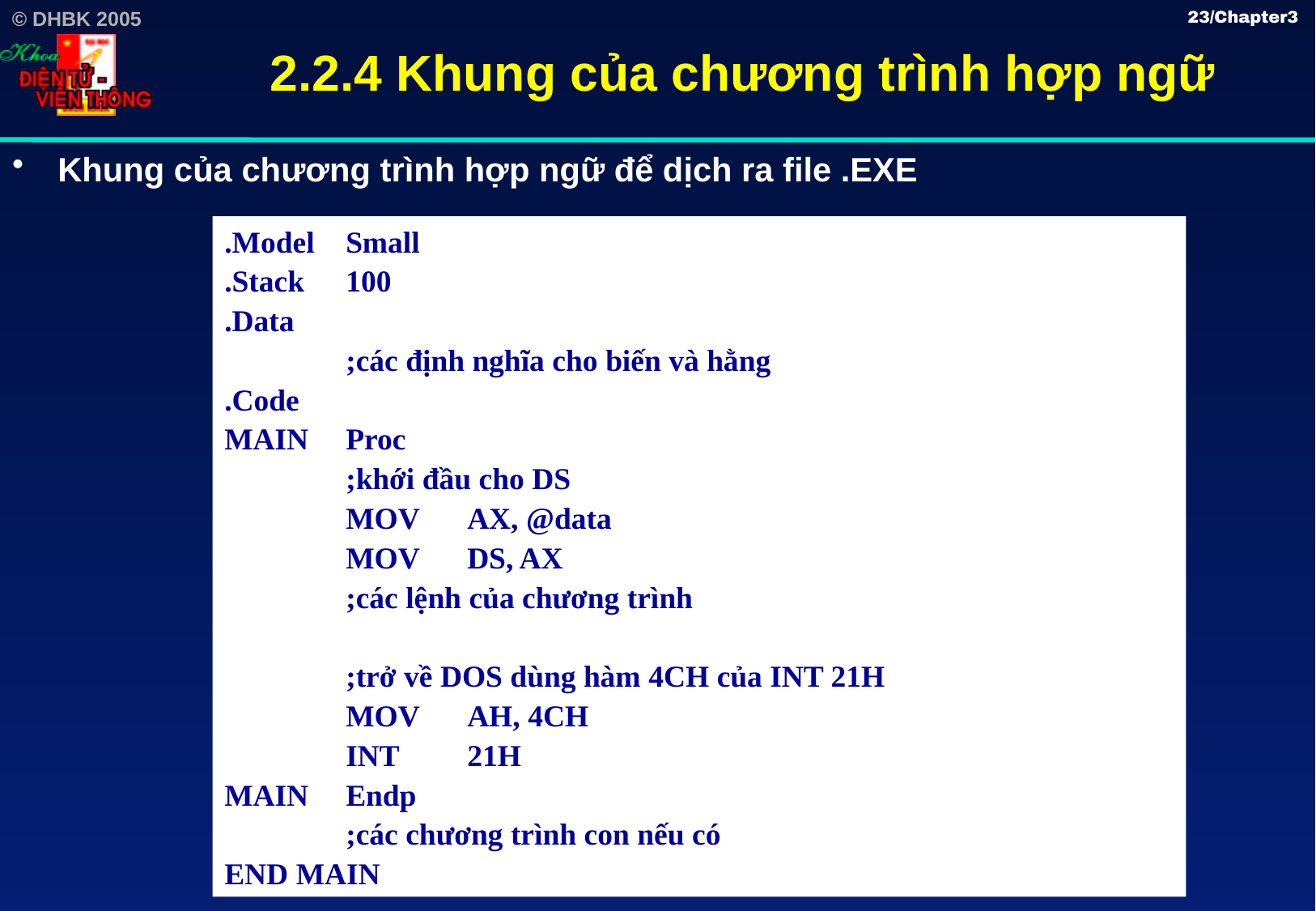

# 2.2.4 Khung của chương trình hợp ngữ
23/Chapter3
Khung của chương trình hợp ngữ để dịch ra file .EXE
.Model	Small
.Stack	100
.Data
	;các định nghĩa cho biến và hằng
.Code
MAIN	Proc
	;khới đầu cho DS
	MOV	AX, @data
	MOV	DS, AX
	;các lệnh của chương trình

	;trở về DOS dùng hàm 4CH của INT 21H
	MOV	AH, 4CH
	INT	21H
MAIN	Endp
	;các chương trình con nếu có
END MAIN